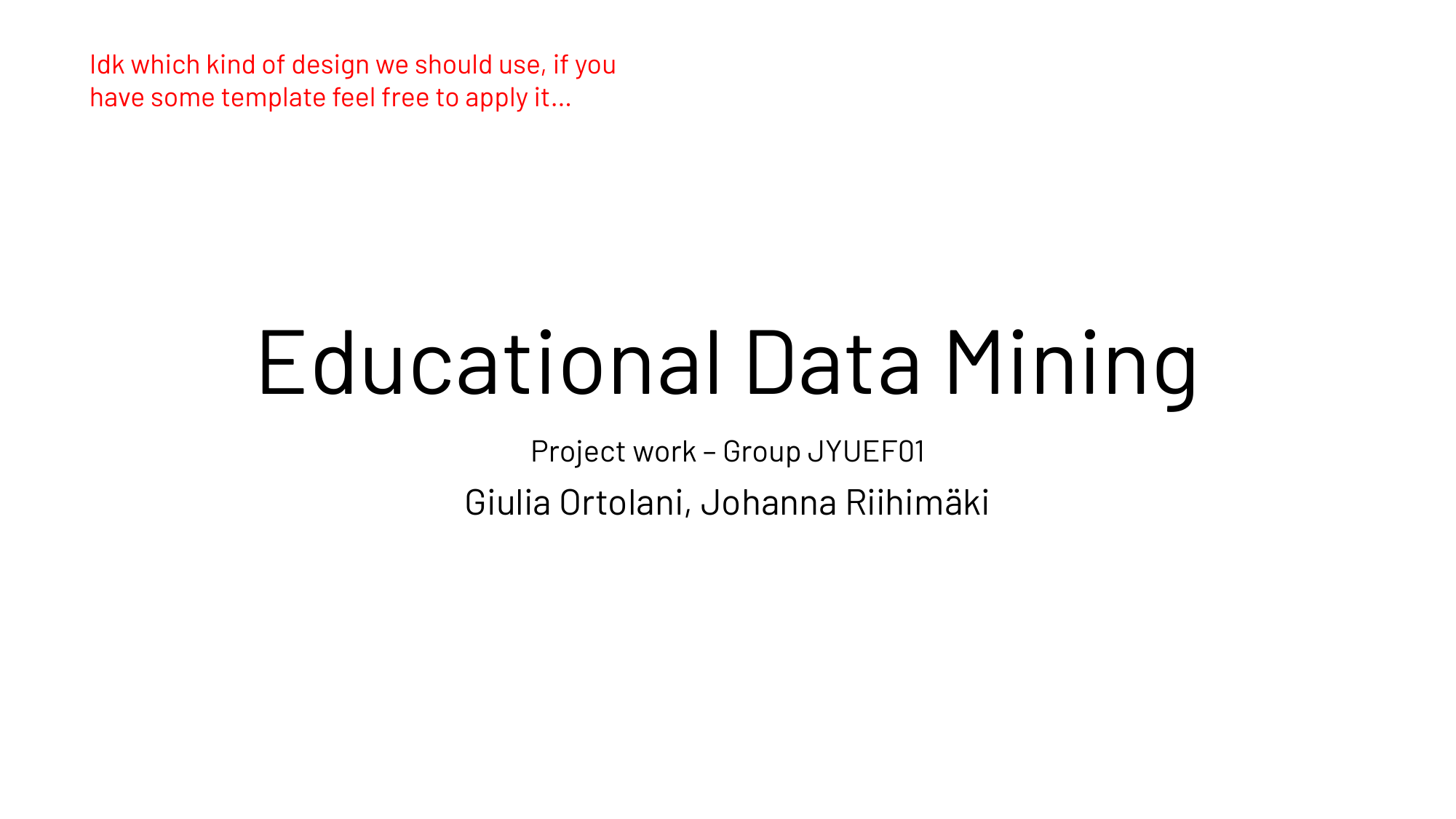

Idk which kind of design we should use, if you have some template feel free to apply it…
# Educational Data Mining
Project work – Group JYUEF01
Giulia Ortolani, Johanna Riihimäki